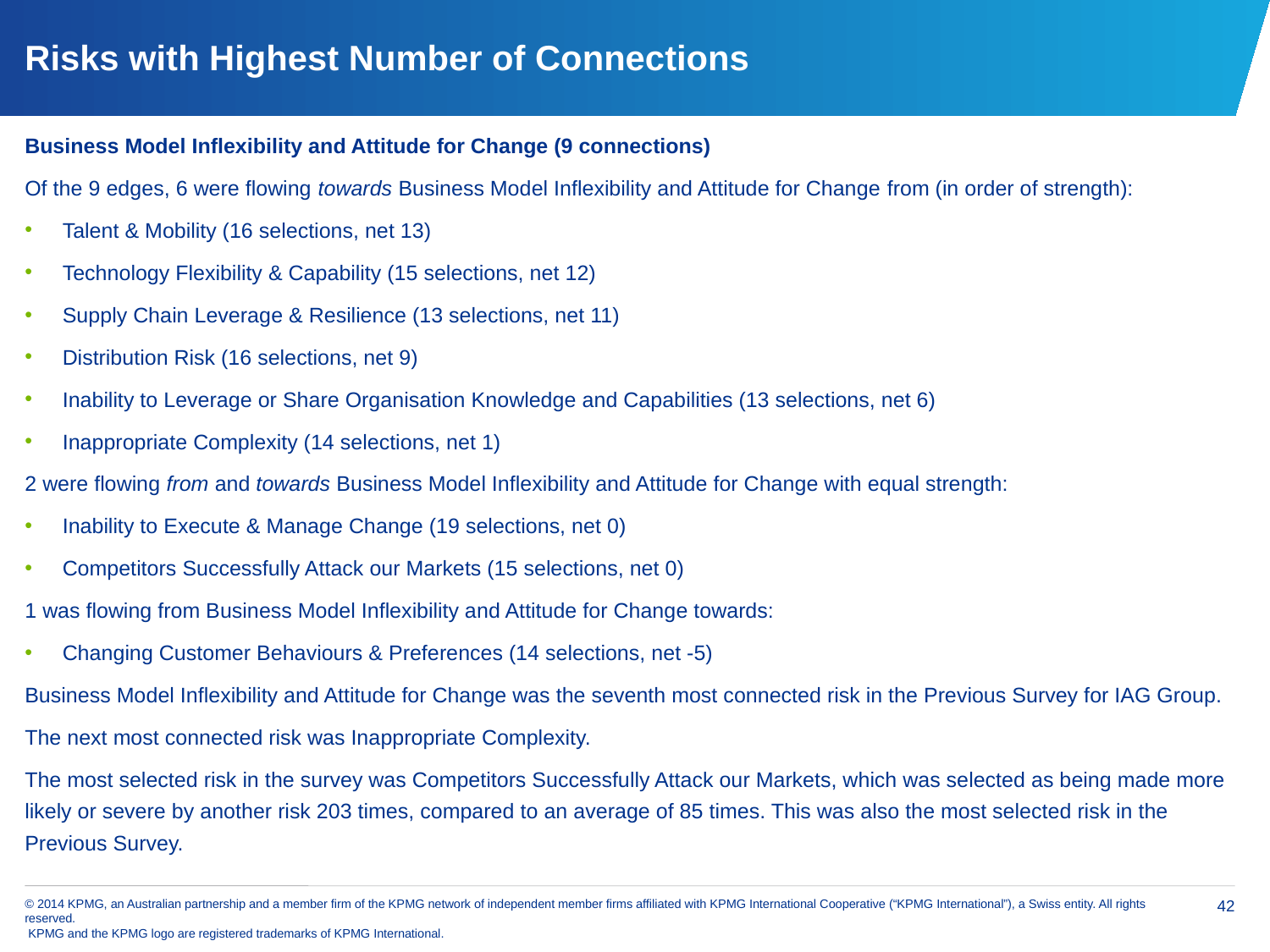

# Risks with Highest Number of Connections
Business Model Inflexibility and Attitude for Change (9 connections)
Of the 9 edges, 6 were flowing towards Business Model Inflexibility and Attitude for Change from (in order of strength):
Talent & Mobility (16 selections, net 13)
Technology Flexibility & Capability (15 selections, net 12)
Supply Chain Leverage & Resilience (13 selections, net 11)
Distribution Risk (16 selections, net 9)
Inability to Leverage or Share Organisation Knowledge and Capabilities (13 selections, net 6)
Inappropriate Complexity (14 selections, net 1)
2 were flowing from and towards Business Model Inflexibility and Attitude for Change with equal strength:
Inability to Execute & Manage Change (19 selections, net 0)
Competitors Successfully Attack our Markets (15 selections, net 0)
1 was flowing from Business Model Inflexibility and Attitude for Change towards:
Changing Customer Behaviours & Preferences (14 selections, net -5)
Business Model Inflexibility and Attitude for Change was the seventh most connected risk in the Previous Survey for IAG Group.
The next most connected risk was Inappropriate Complexity.
The most selected risk in the survey was Competitors Successfully Attack our Markets, which was selected as being made more likely or severe by another risk 203 times, compared to an average of 85 times. This was also the most selected risk in the Previous Survey.